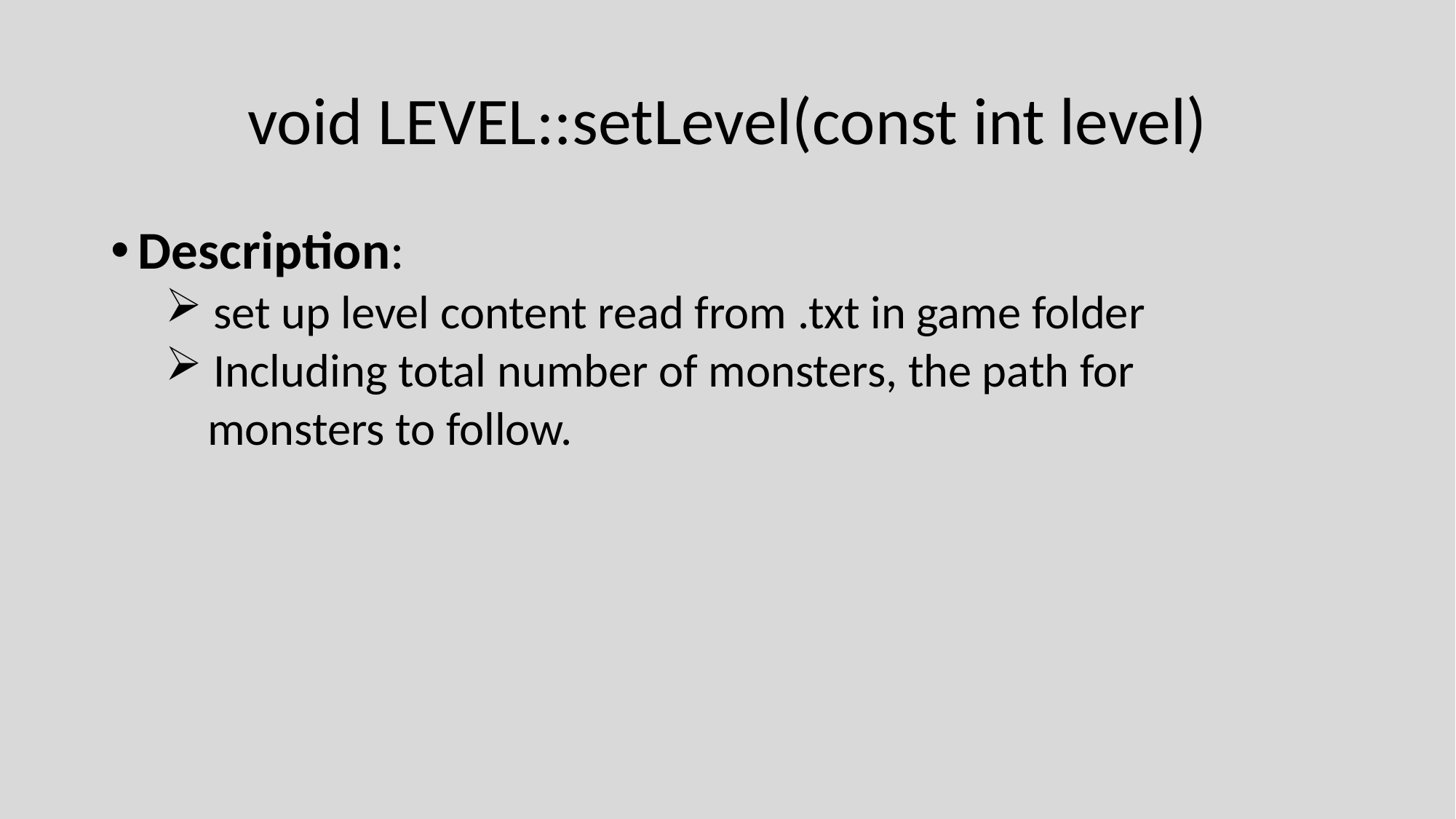

# void LEVEL::setLevel(const int level)
Description:
 set up level content read from .txt in game folder
 Including total number of monsters, the path for
    monsters to follow.